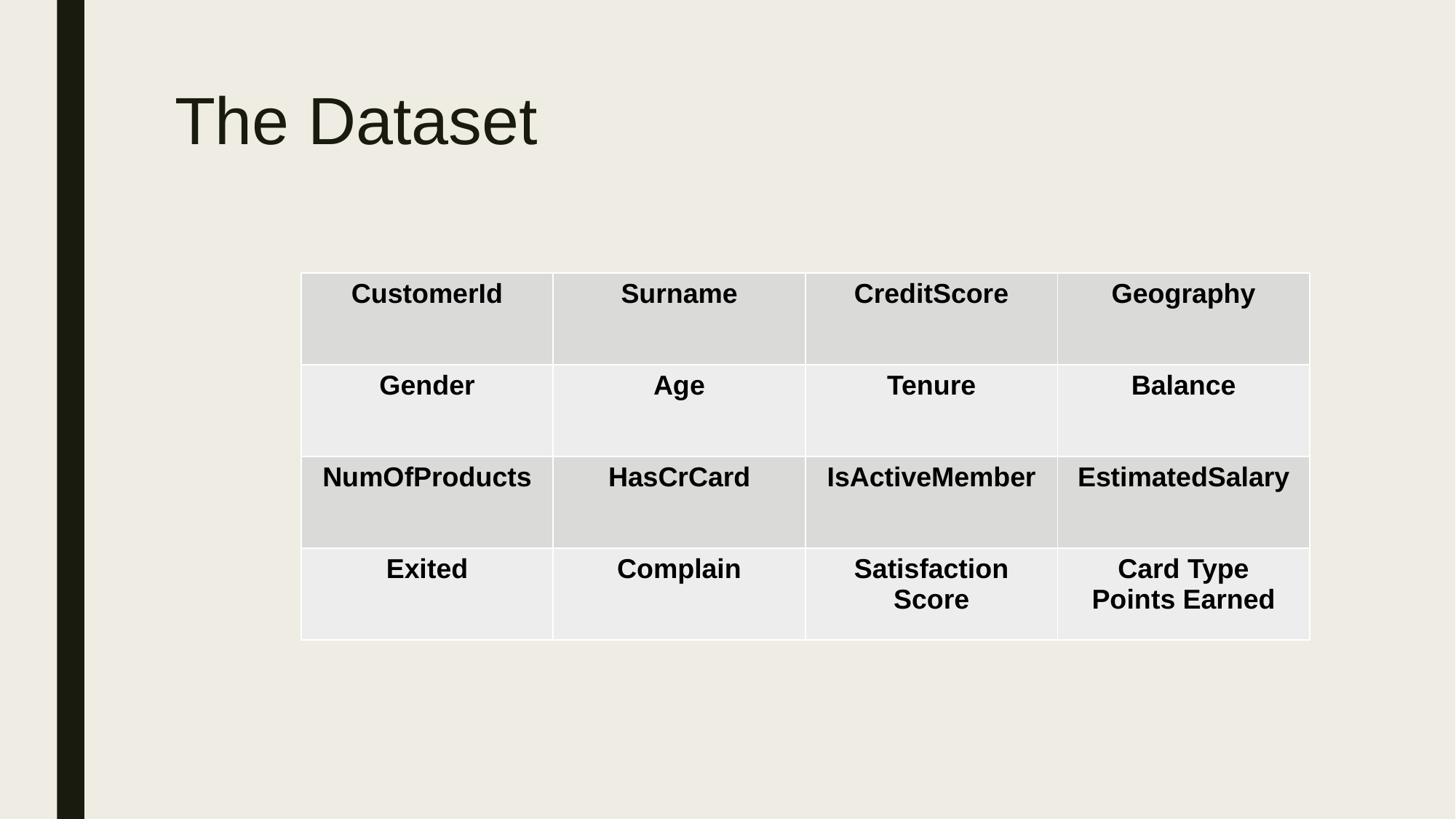

# The Dataset
| CustomerId | Surname | CreditScore | Geography |
| --- | --- | --- | --- |
| Gender | Age | Tenure | Balance |
| NumOfProducts | HasCrCard | IsActiveMember | EstimatedSalary |
| Exited | Complain | Satisfaction Score | Card Type Points Earned |